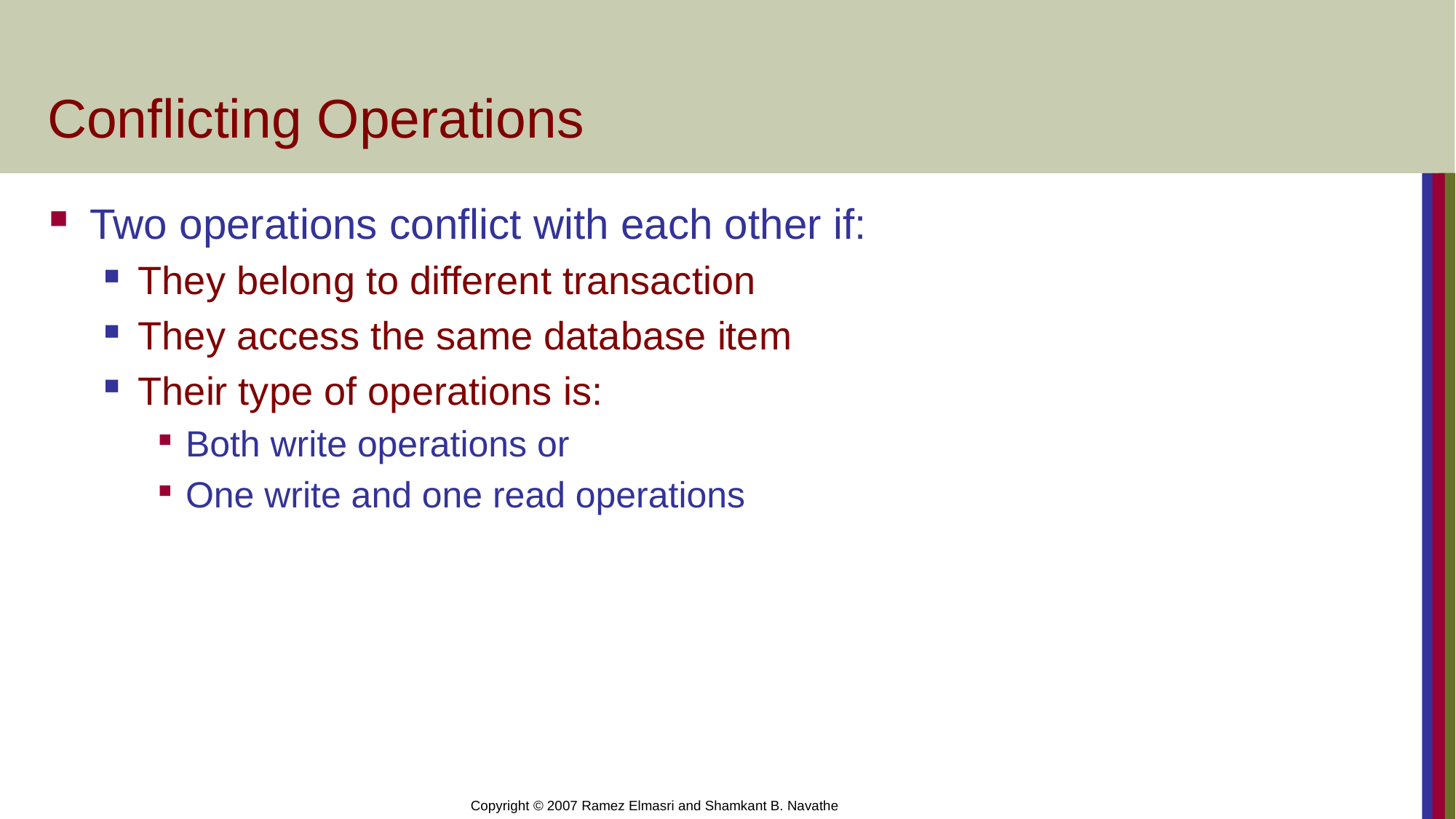

# Conflicting Operations
Two operations conflict with each other if:
They belong to different transaction
They access the same database item
Their type of operations is:
Both write operations or
One write and one read operations